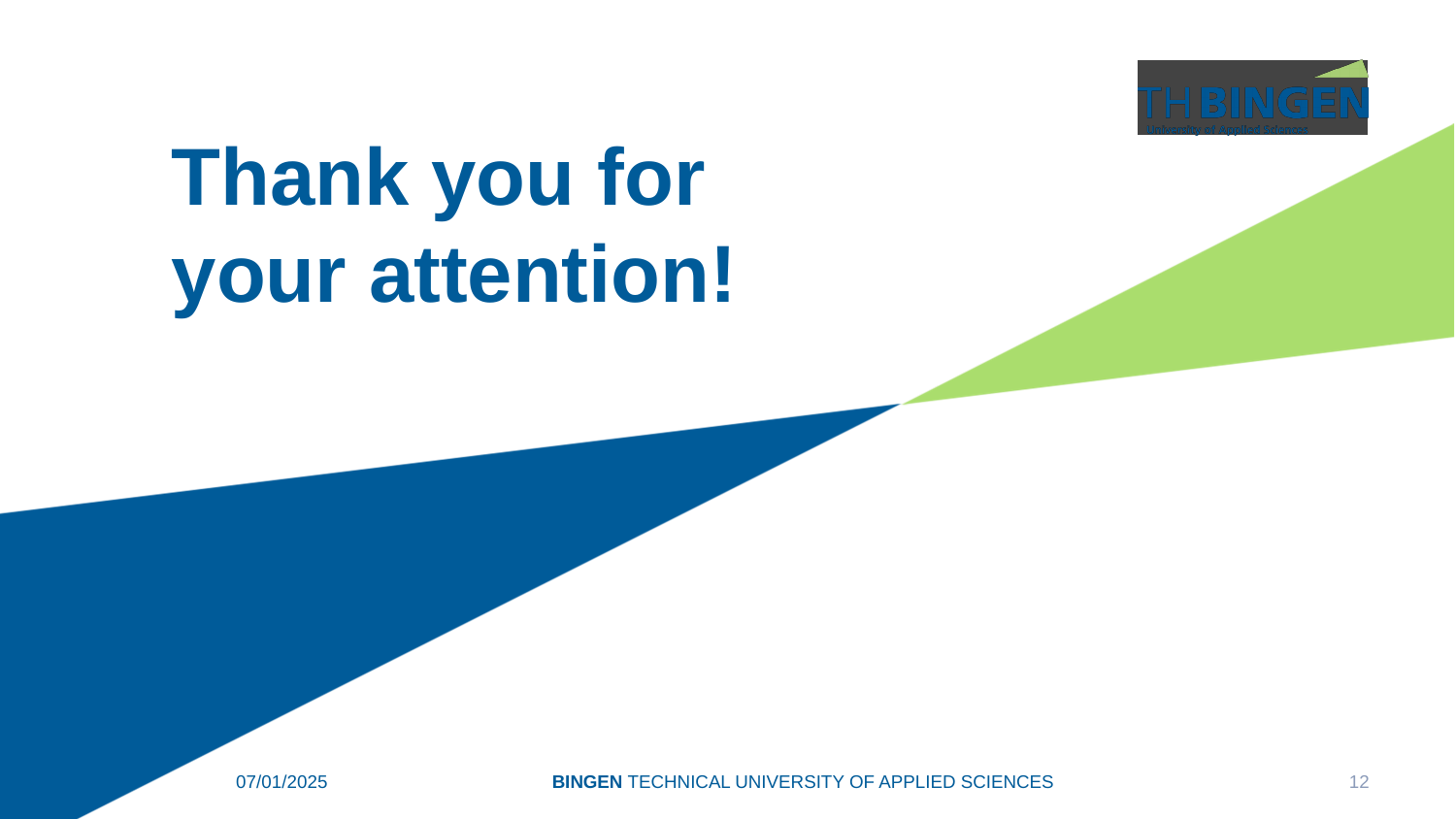

Thank you for
your attention!
07/01/2025
BINGEN Technical University of APPLIED SCIENCES
12